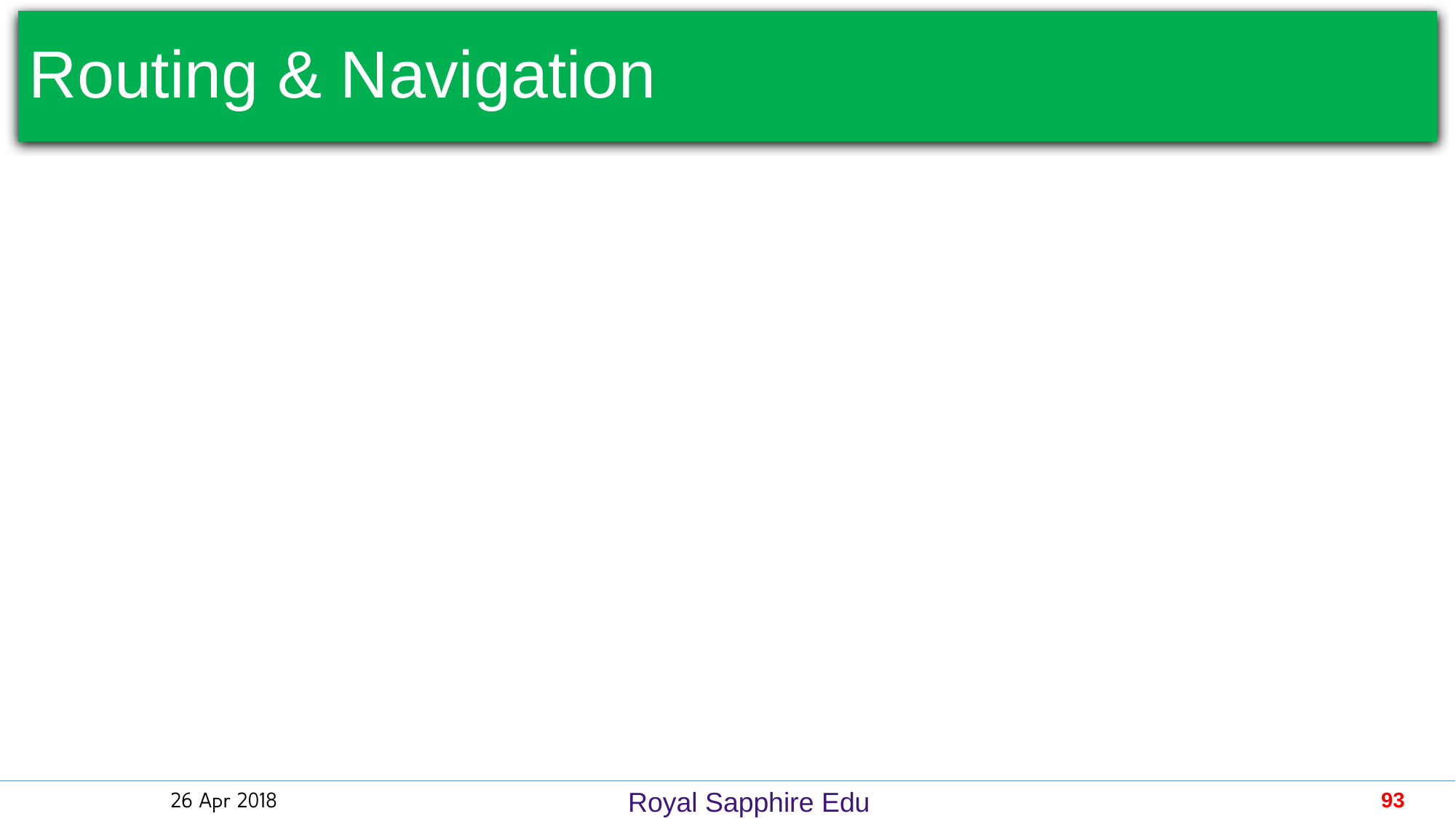

# Routing & Navigation

26 Apr 2018
93